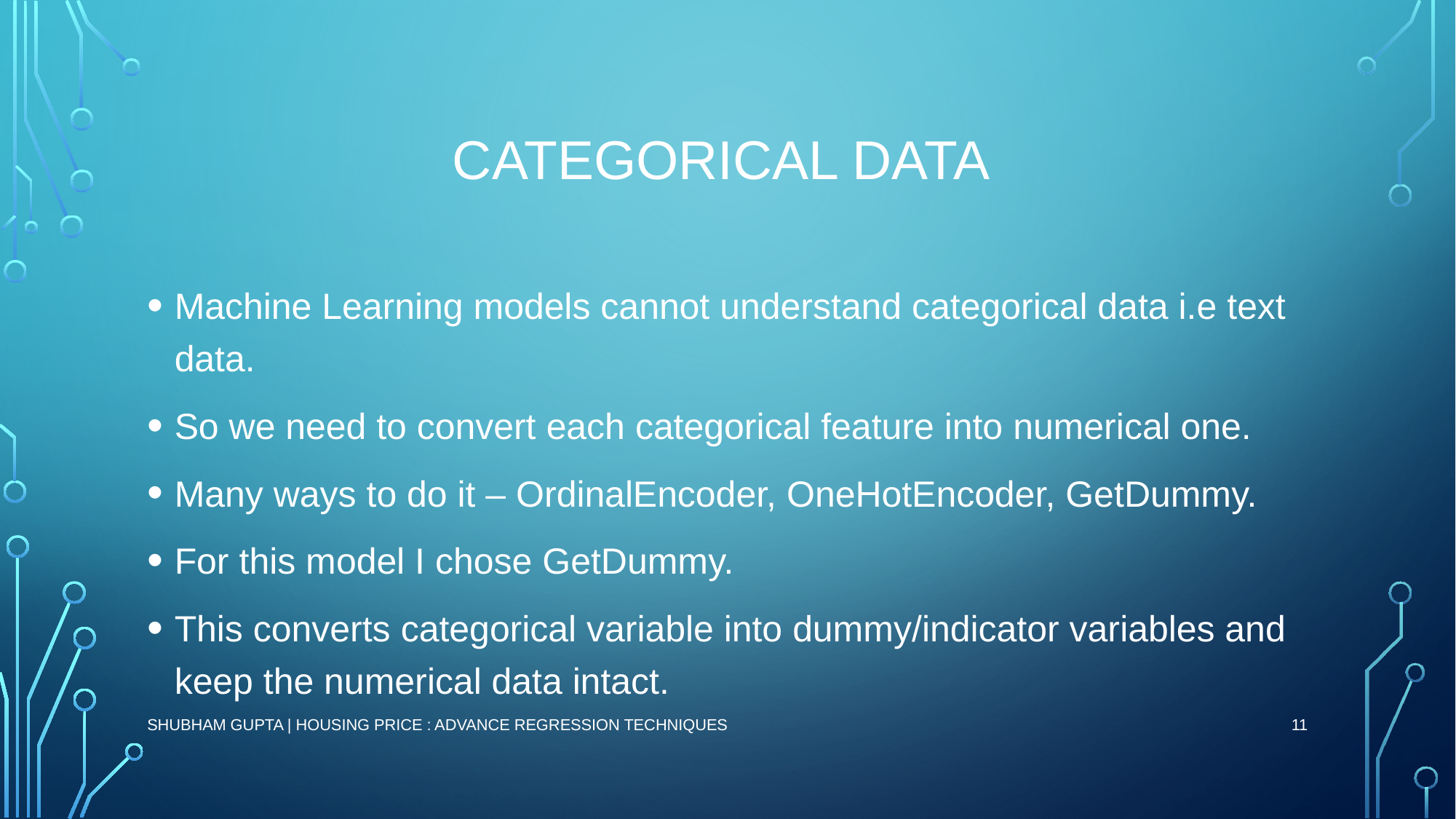

# Categorical Data
Machine Learning models cannot understand categorical data i.e text data.
So we need to convert each categorical feature into numerical one.
Many ways to do it – OrdinalEncoder, OneHotEncoder, GetDummy.
For this model I chose GetDummy.
This converts categorical variable into dummy/indicator variables and keep the numerical data intact.
11
Shubham Gupta | Housing Price : Advance Regression Techniques